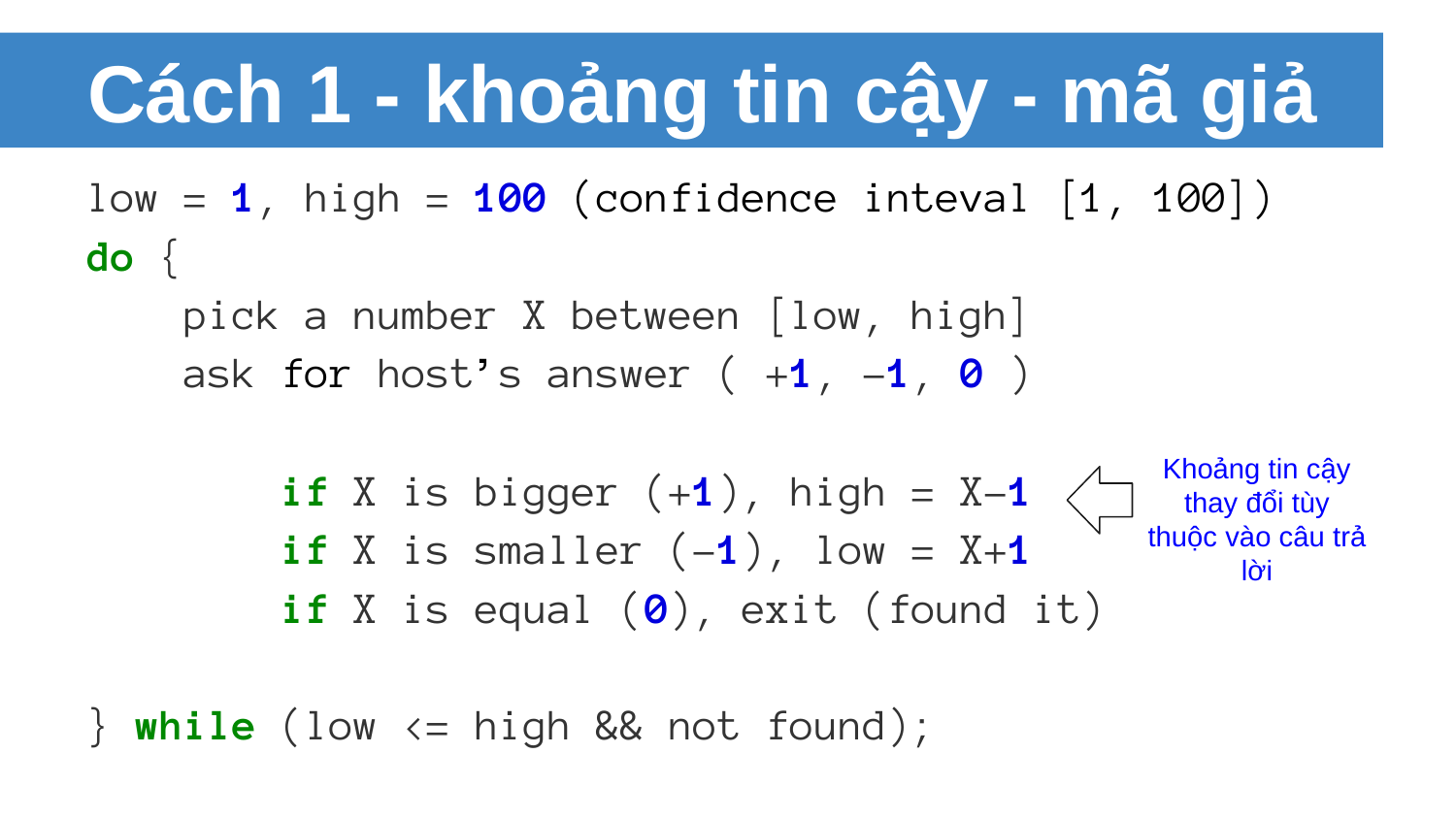

# Cách 1 - khoảng tin cậy - mã giả
low = 1, high = 100 (confidence inteval [1, 100])
do {
    pick a number X between [low, high]
    ask for host’s answer ( +1, -1, 0 )
        if X is bigger (+1), high = X-1
        if X is smaller (-1), low = X+1
        if X is equal (0), exit (found it)
} while (low <= high && not found);
Khoảng tin cậy thay đổi tùy thuộc vào câu trả lời